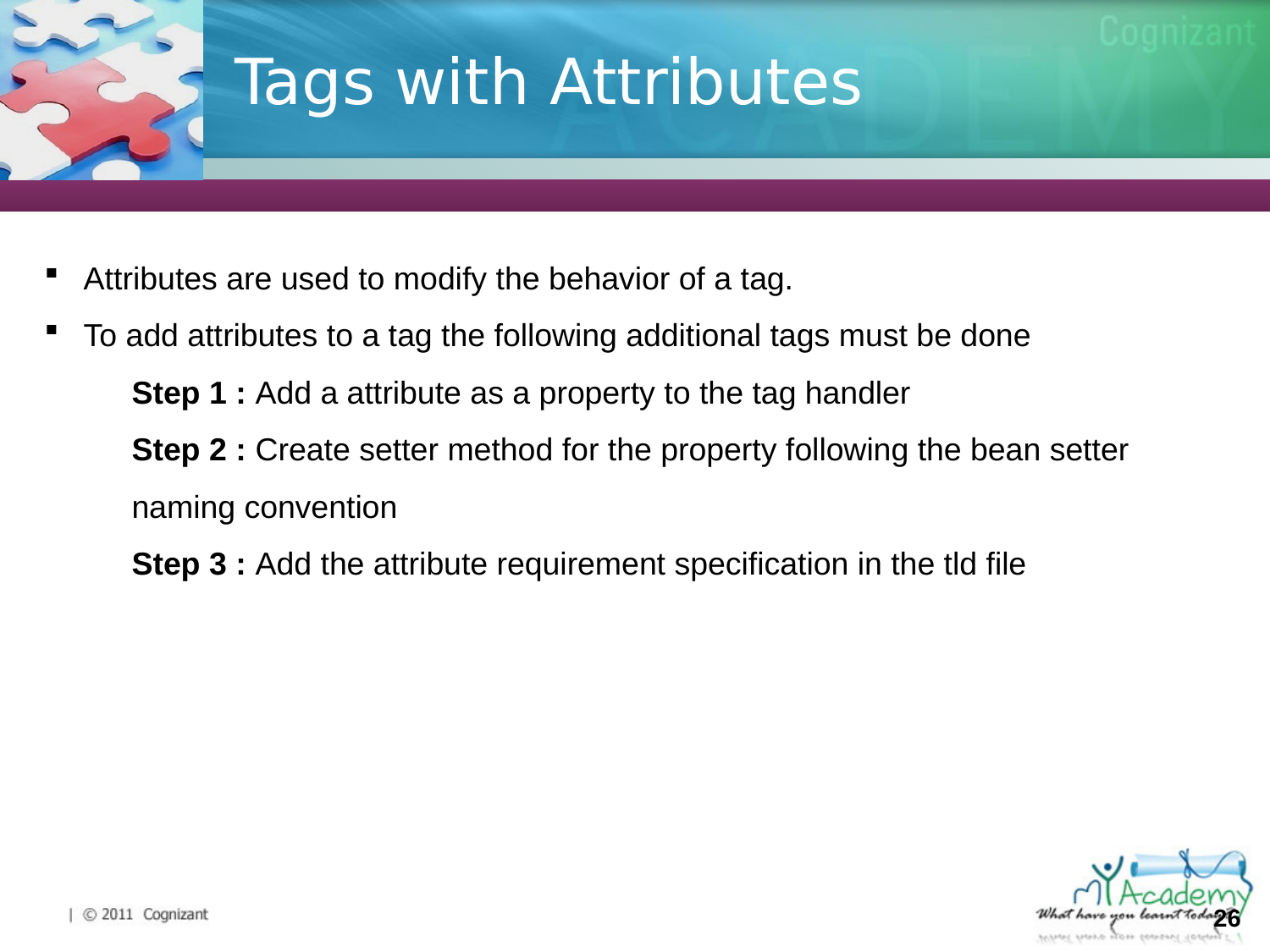

# Tags with Attributes
Attributes are used to modify the behavior of a tag.
To add attributes to a tag the following additional tags must be done
Step 1 : Add a attribute as a property to the tag handler
Step 2 : Create setter method for the property following the bean setter naming convention
Step 3 : Add the attribute requirement specification in the tld file
26